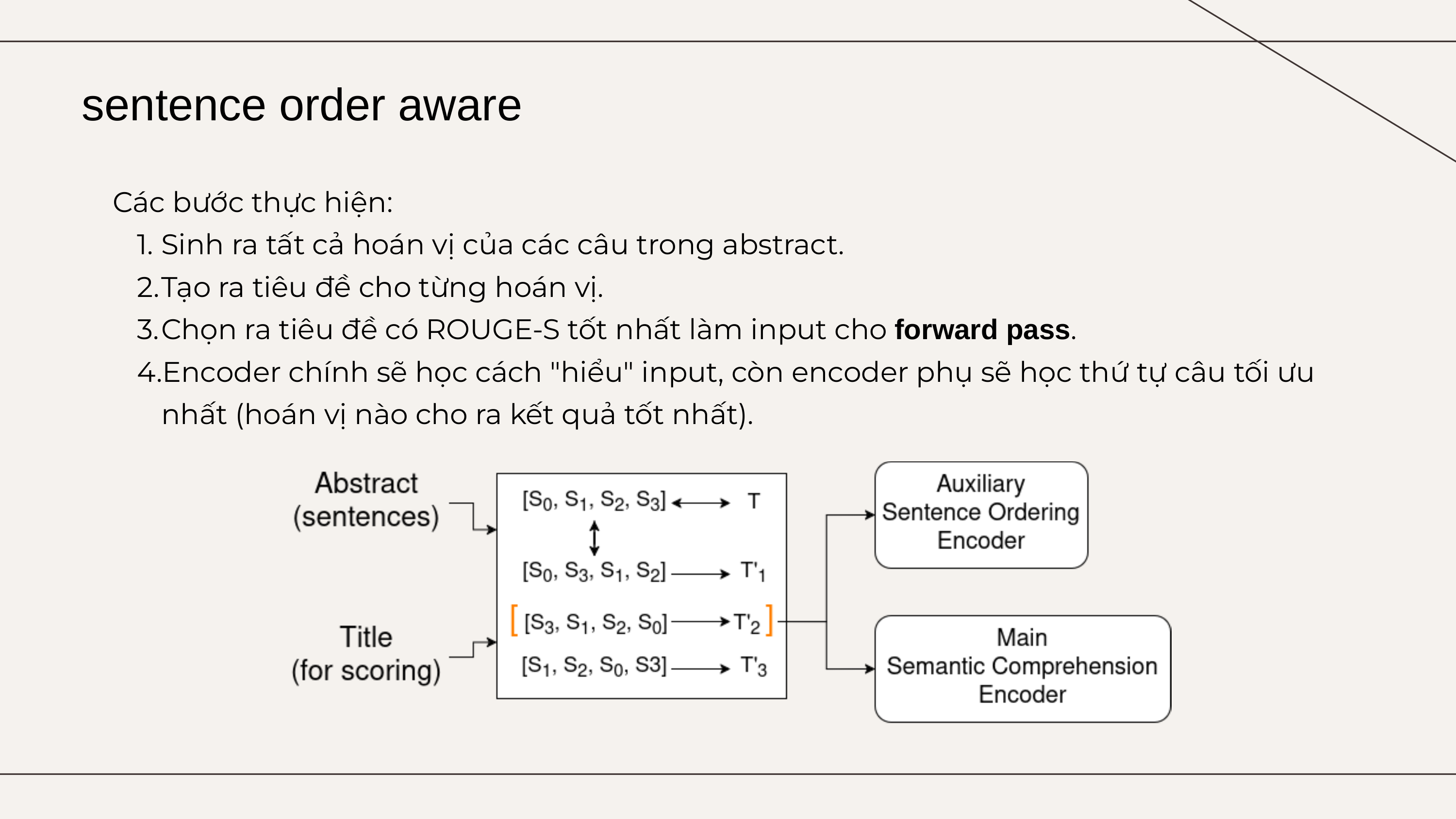

sentence order aware
Các bước thực hiện:
Sinh ra tất cả hoán vị của các câu trong abstract.
Tạo ra tiêu đề cho từng hoán vị.
Chọn ra tiêu đề có ROUGE-S tốt nhất làm input cho forward pass.
Encoder chính sẽ học cách "hiểu" input, còn encoder phụ sẽ học thứ tự câu tối ưu nhất (hoán vị nào cho ra kết quả tốt nhất).